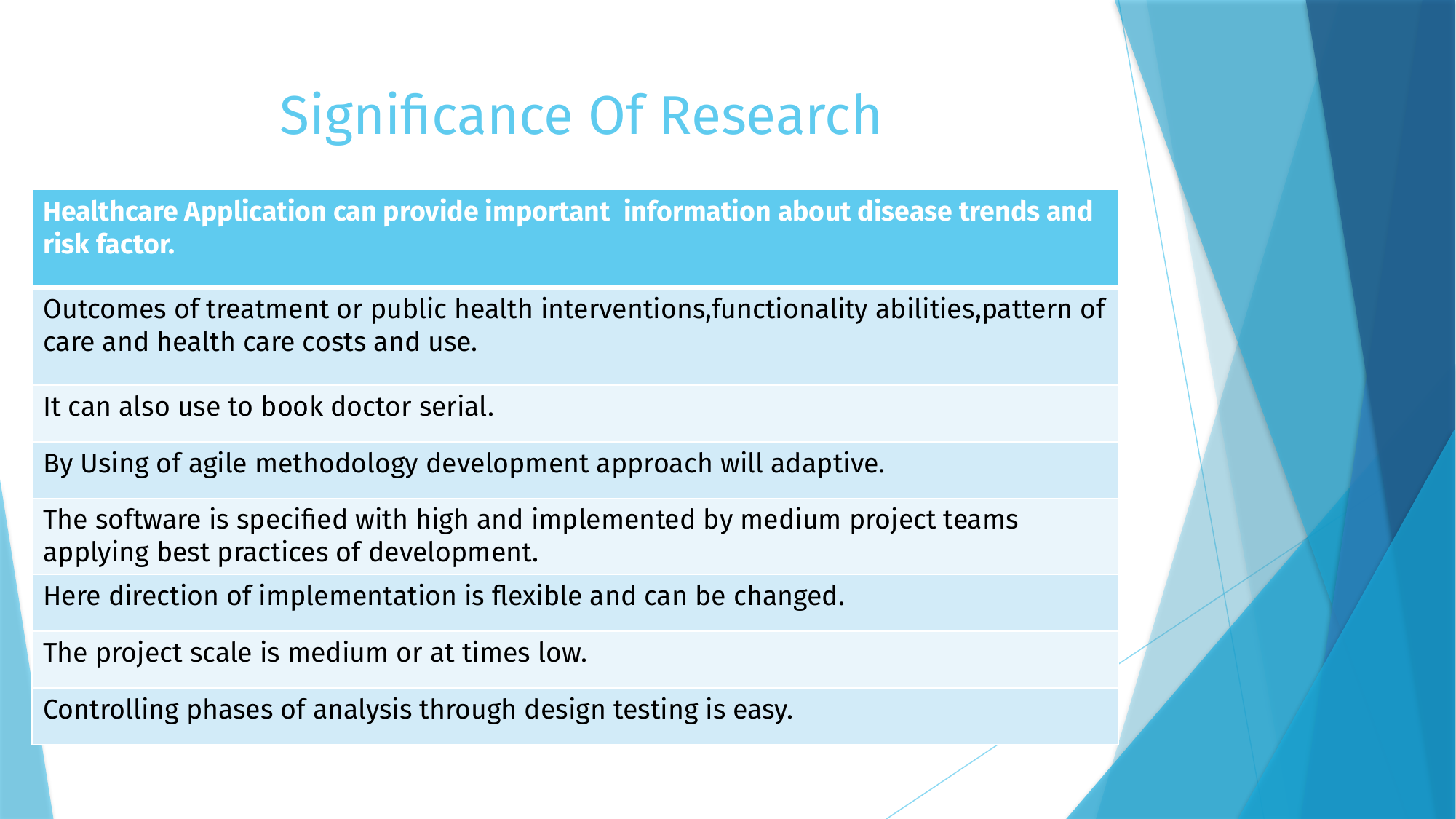

# Significance Of Research
| Healthcare Application can provide important information about disease trends and risk factor. |
| --- |
| Outcomes of treatment or public health interventions,functionality abilities,pattern of care and health care costs and use. |
| It can also use to book doctor serial. |
| By Using of agile methodology development approach will adaptive. |
| The software is specified with high and implemented by medium project teams applying best practices of development. |
| Here direction of implementation is flexible and can be changed. |
| The project scale is medium or at times low. |
| Controlling phases of analysis through design testing is easy. |